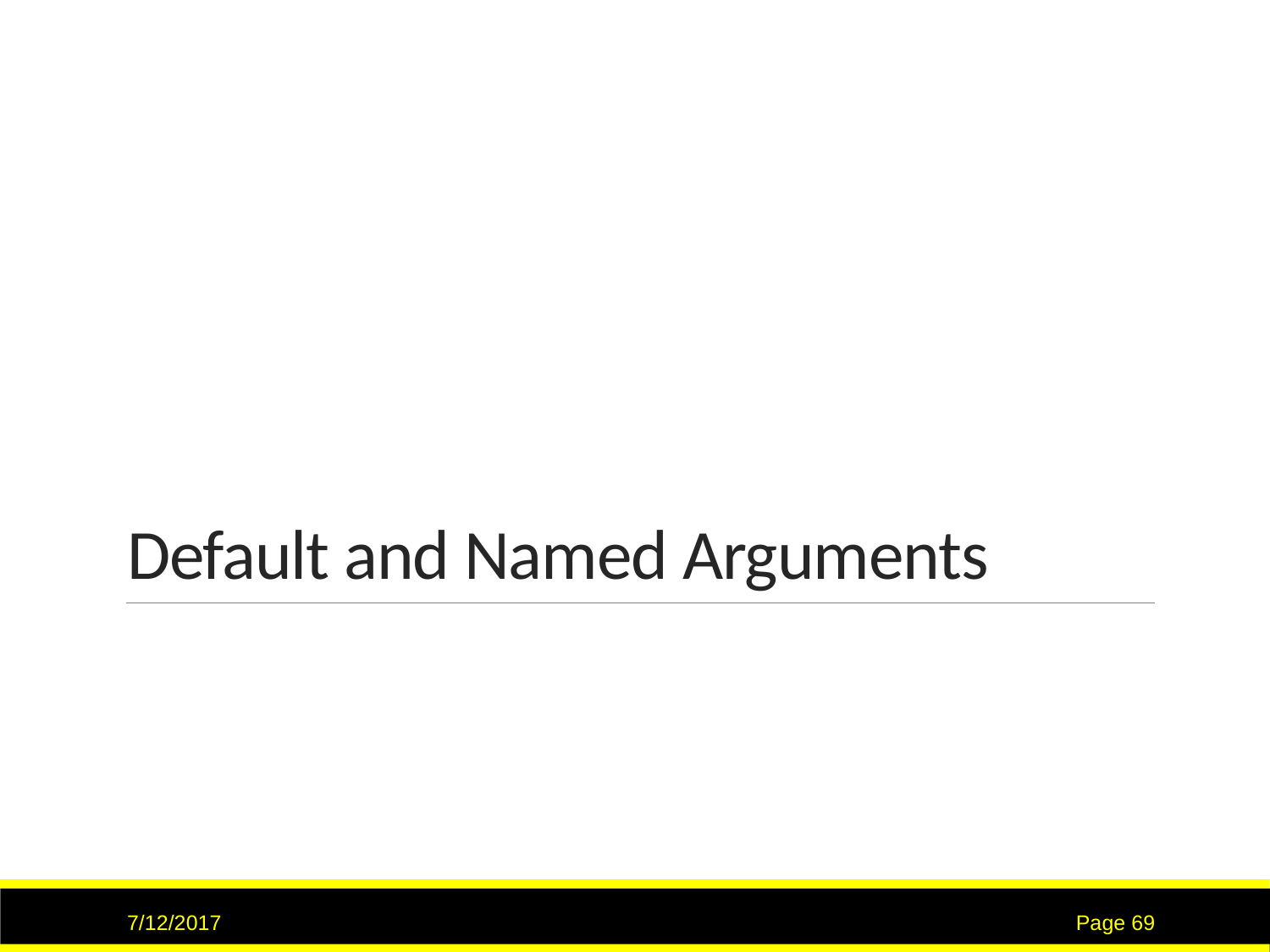

# Default and Named Arguments

7/12/2017
Page 69